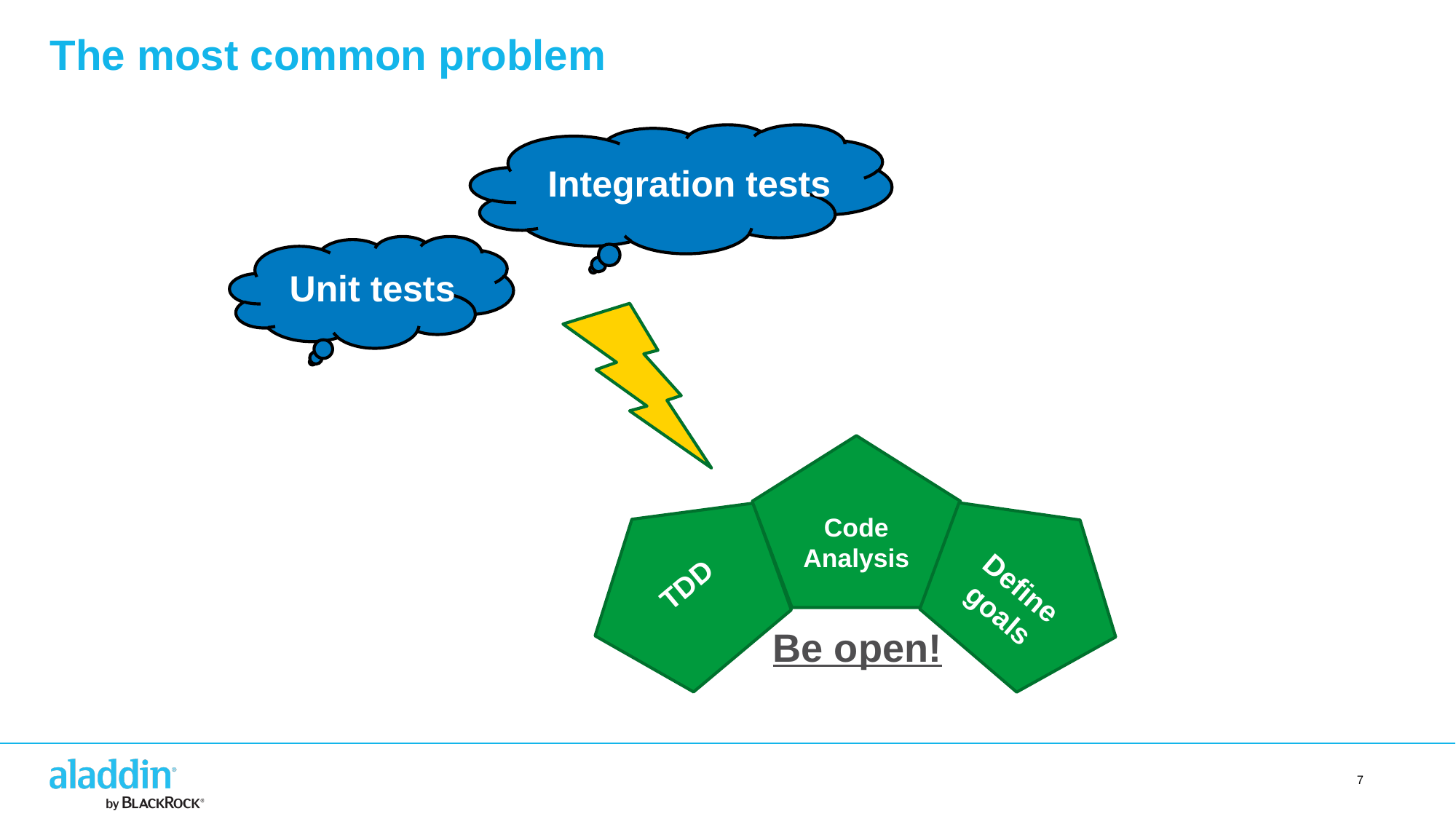

The most common problem

Integration tests

Unit tests

Code Analysis
TDD

Define goals
Be open!
7